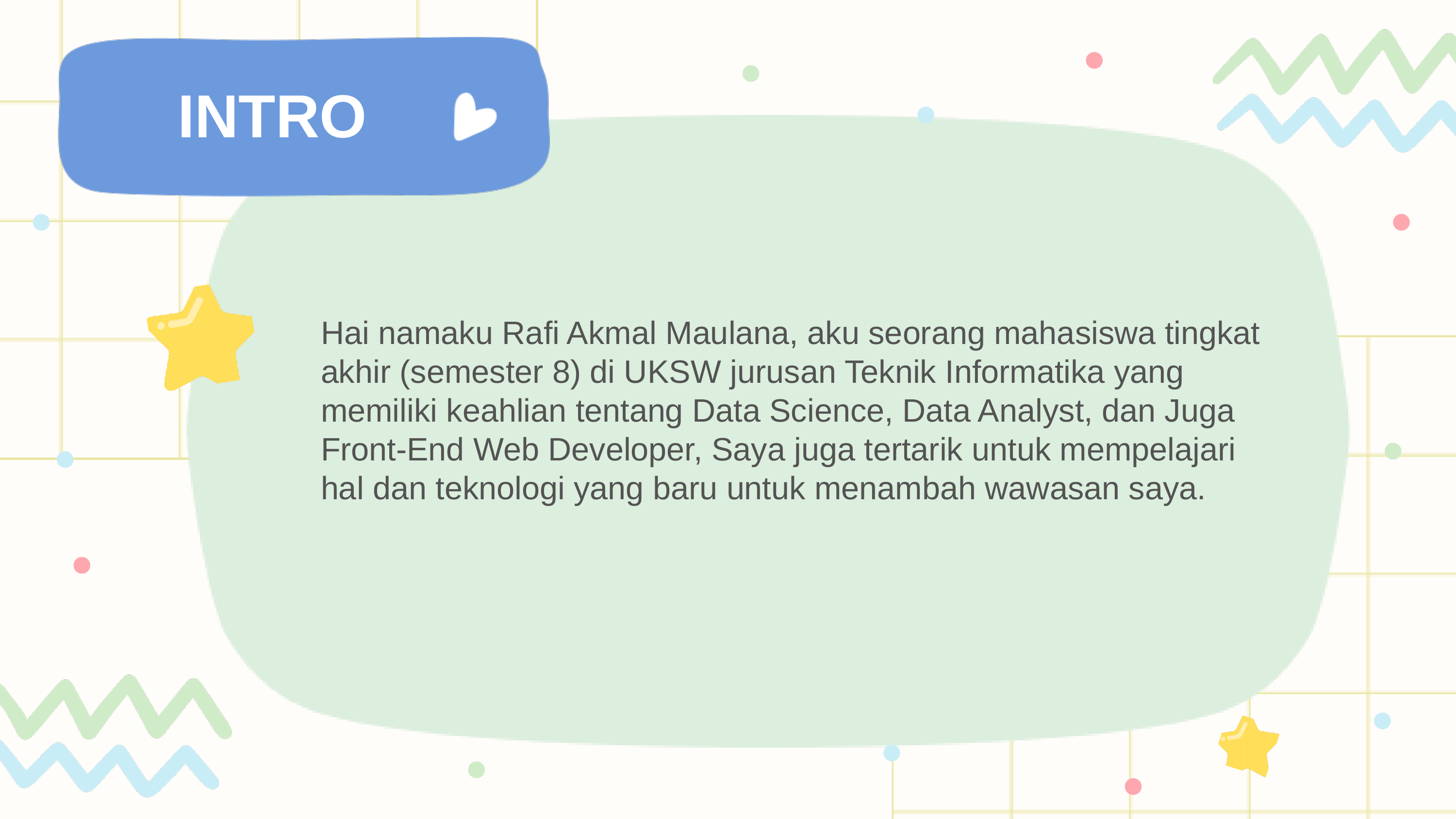

INTRO

Hai namaku Rafi Akmal Maulana, aku seorang mahasiswa tingkat akhir (semester 8) di UKSW jurusan Teknik Informatika yang memiliki keahlian tentang Data Science, Data Analyst, dan Juga Front-End Web Developer, Saya juga tertarik untuk mempelajari hal dan teknologi yang baru untuk menambah wawasan saya.